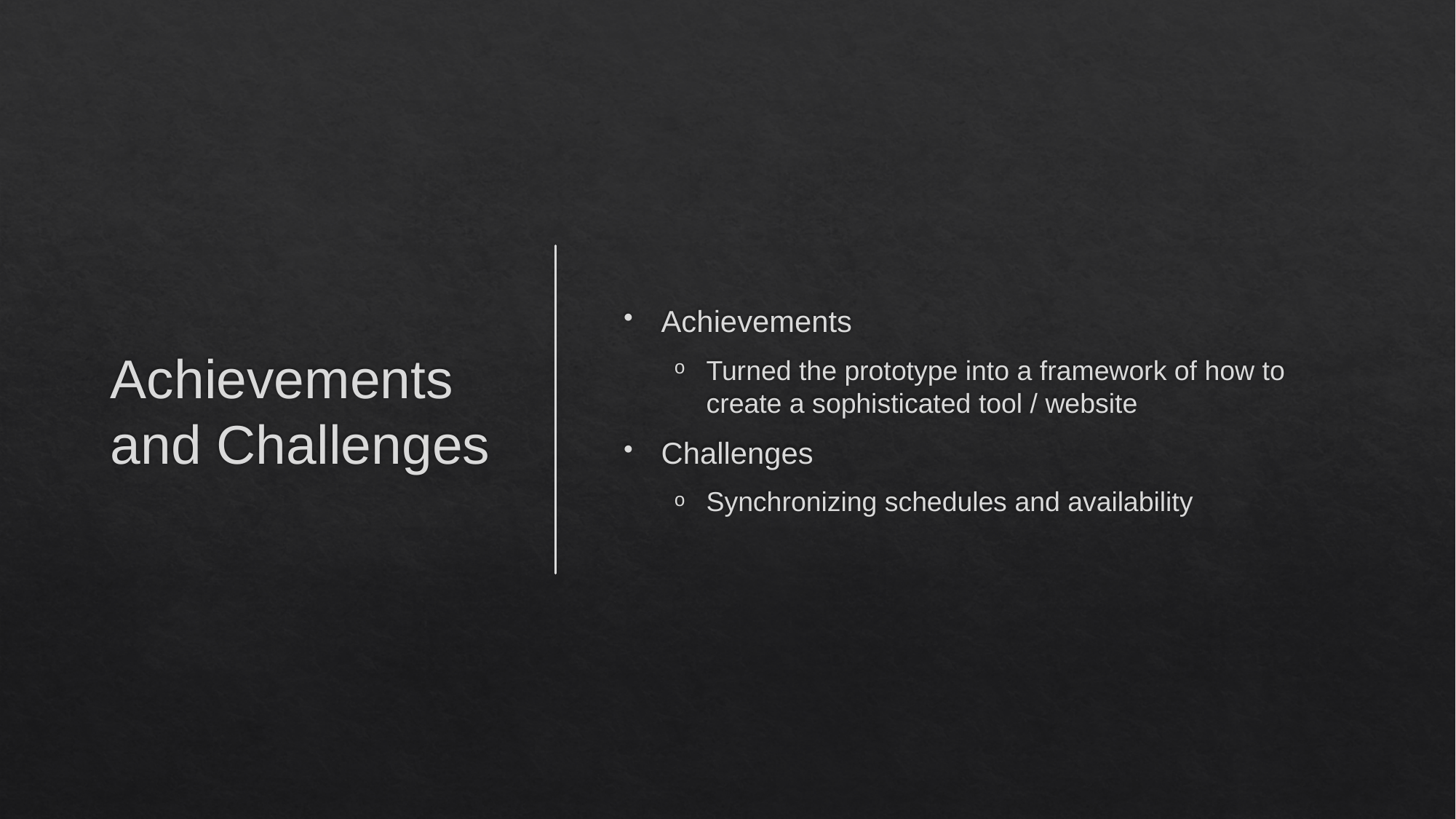

# Achievements and Challenges
Achievements
Turned the prototype into a framework of how to create a sophisticated tool / website
Challenges
Synchronizing schedules and availability